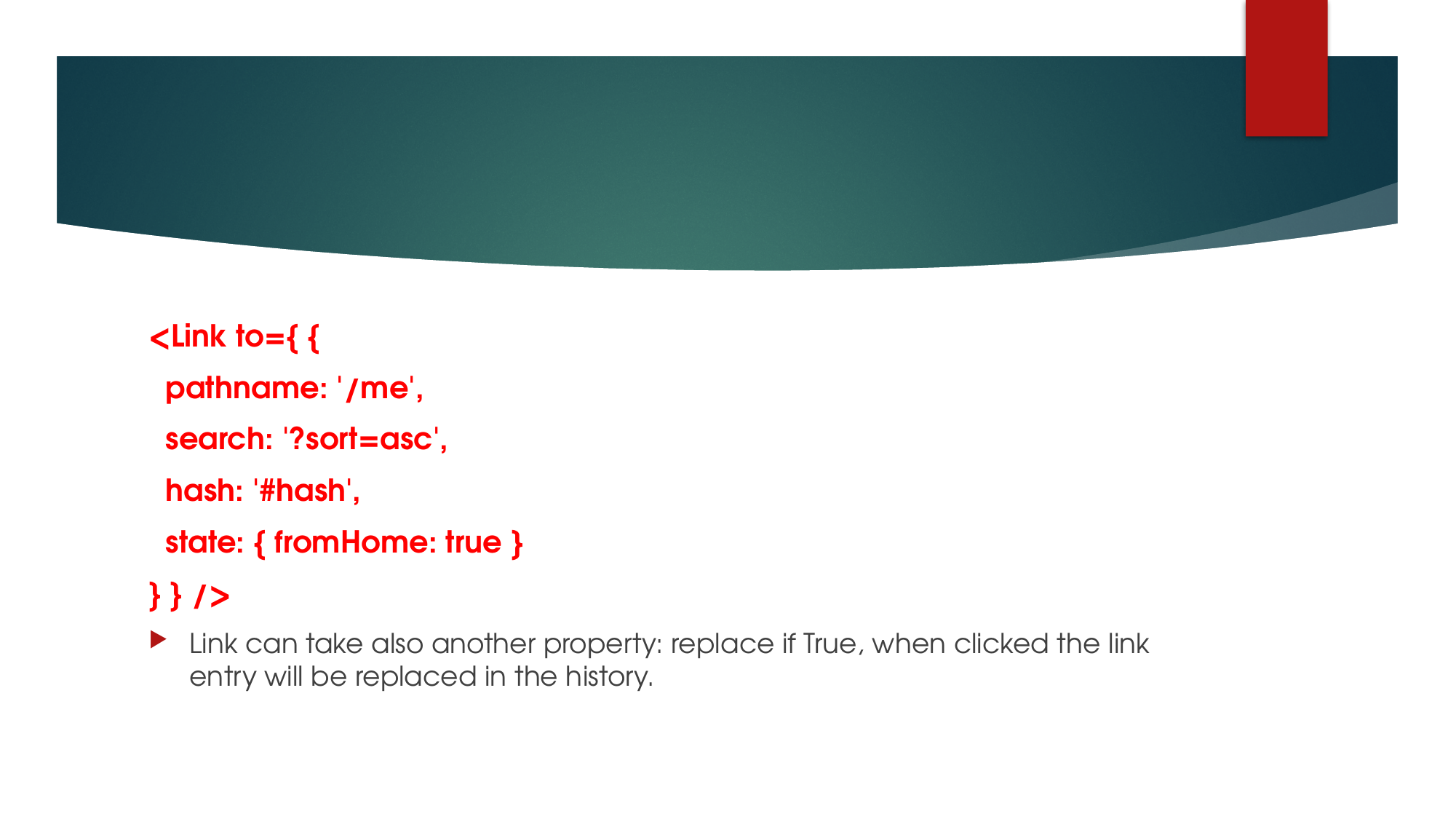

#
<Link to={ {
  pathname: '/me',
  search: '?sort=asc',
  hash: '#hash',
  state: { fromHome: true }
} } />
Link can take also another property: replace if True, when clicked the link entry will be replaced in the history.